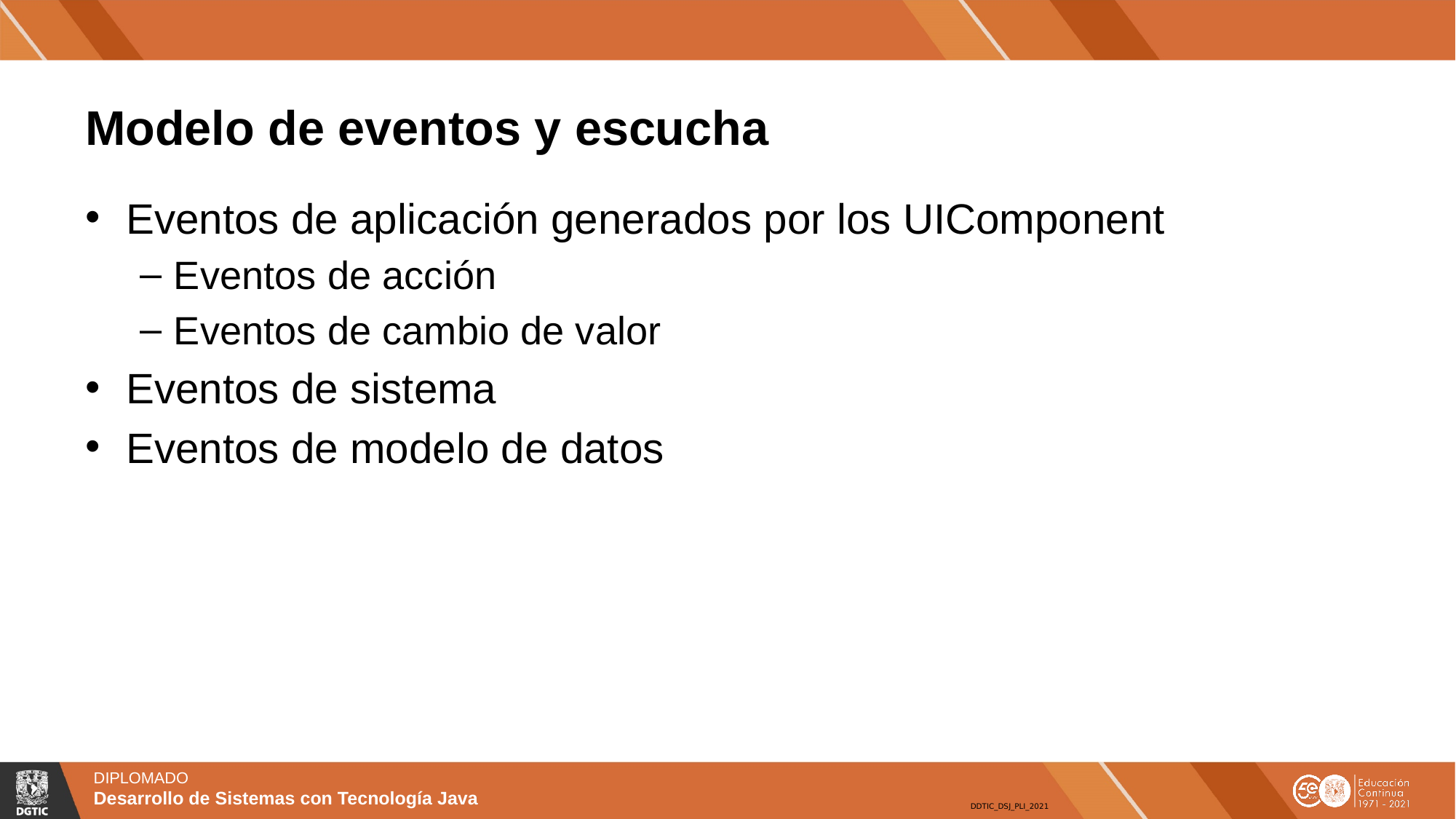

# Modelo de eventos y escucha
Eventos de aplicación generados por los UIComponent
Eventos de acción
Eventos de cambio de valor
Eventos de sistema
Eventos de modelo de datos